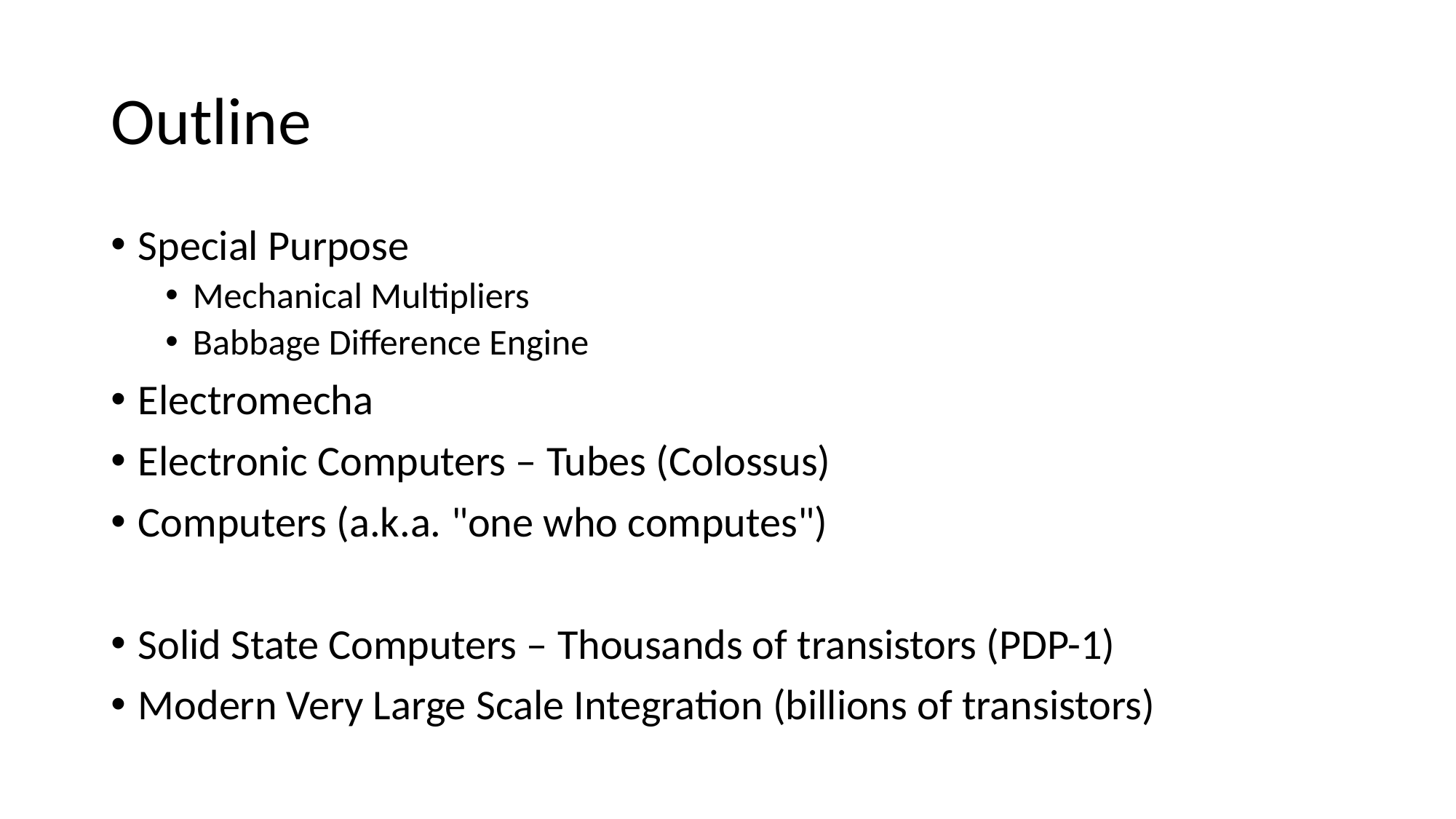

# Outline
Special Purpose
Mechanical Multipliers
Babbage Difference Engine
Electromecha
Electronic Computers – Tubes (Colossus)
Computers (a.k.a. "one who computes")

Solid State Computers – Thousands of transistors (PDP-1)
Modern Very Large Scale Integration (billions of transistors)